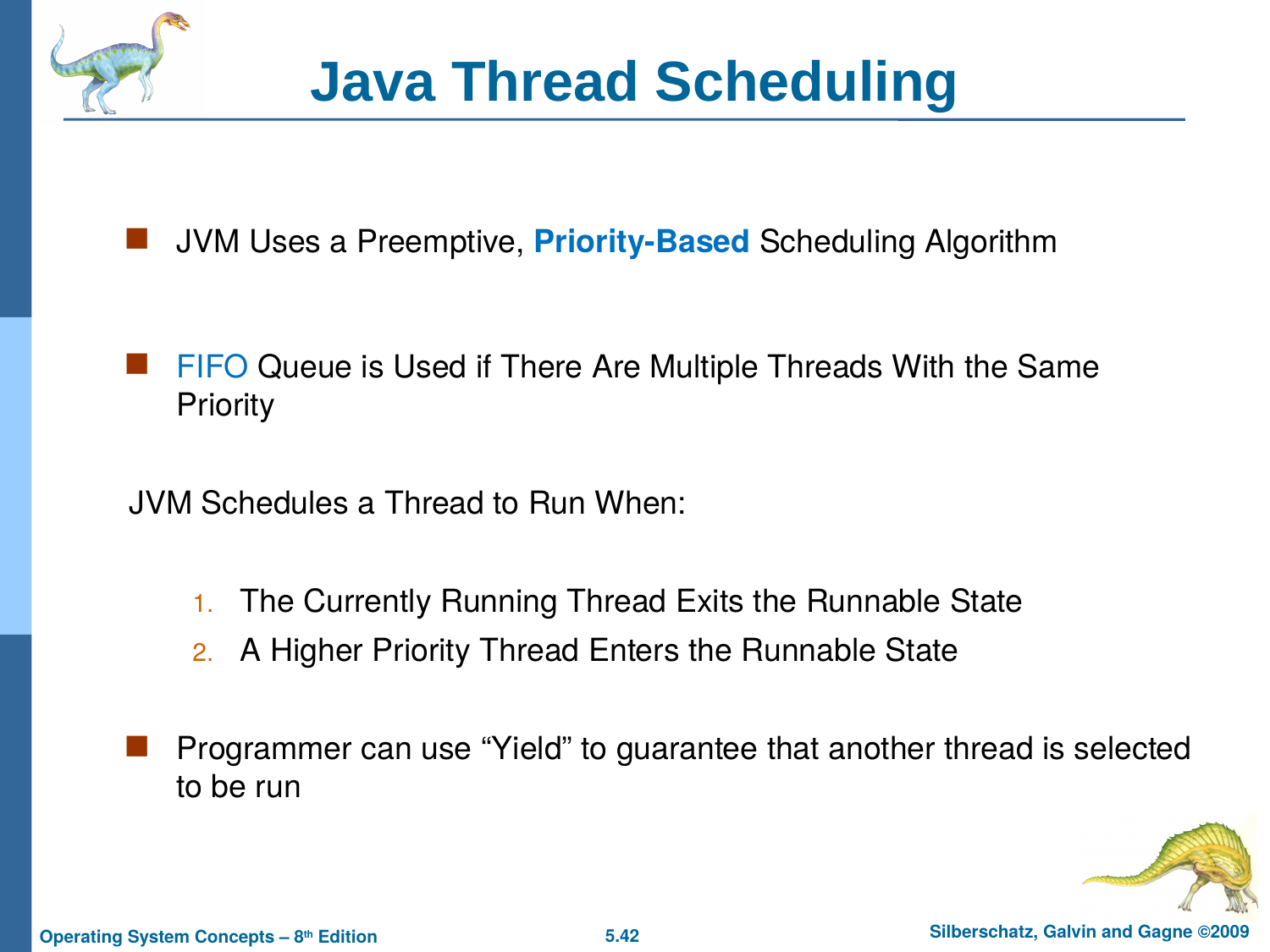

# Java Thread Scheduling
JVM Uses a Preemptive, Priority-Based Scheduling Algorithm
FIFO Queue is Used if There Are Multiple Threads With the Same Priority

JVM Schedules a Thread to Run When:

The Currently Running Thread Exits the Runnable State
A Higher Priority Thread Enters the Runnable State

Programmer can use “Yield” to guarantee that another thread is selected to be run